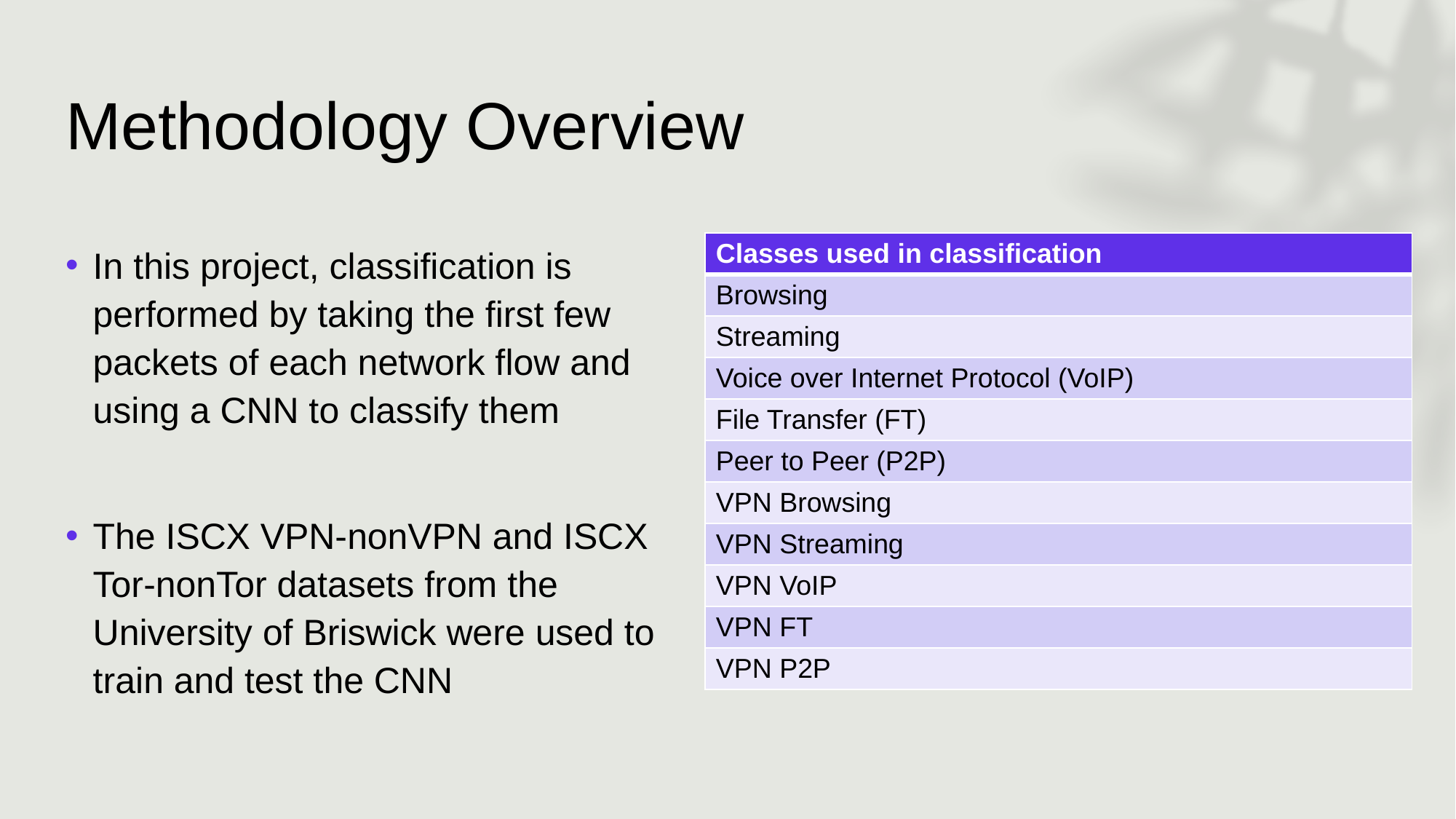

# Methodology Overview
In this project, classification is performed by taking the first few packets of each network flow and using a CNN to classify them

The ISCX VPN-nonVPN and ISCX Tor-nonTor datasets from the University of Briswick were used to train and test the CNN

| Classes used in classification |
| --- |
| Browsing |
| Streaming |
| Voice over Internet Protocol (VoIP) |
| File Transfer (FT) |
| Peer to Peer (P2P) |
| VPN Browsing |
| VPN Streaming |
| VPN VoIP |
| VPN FT |
| VPN P2P |